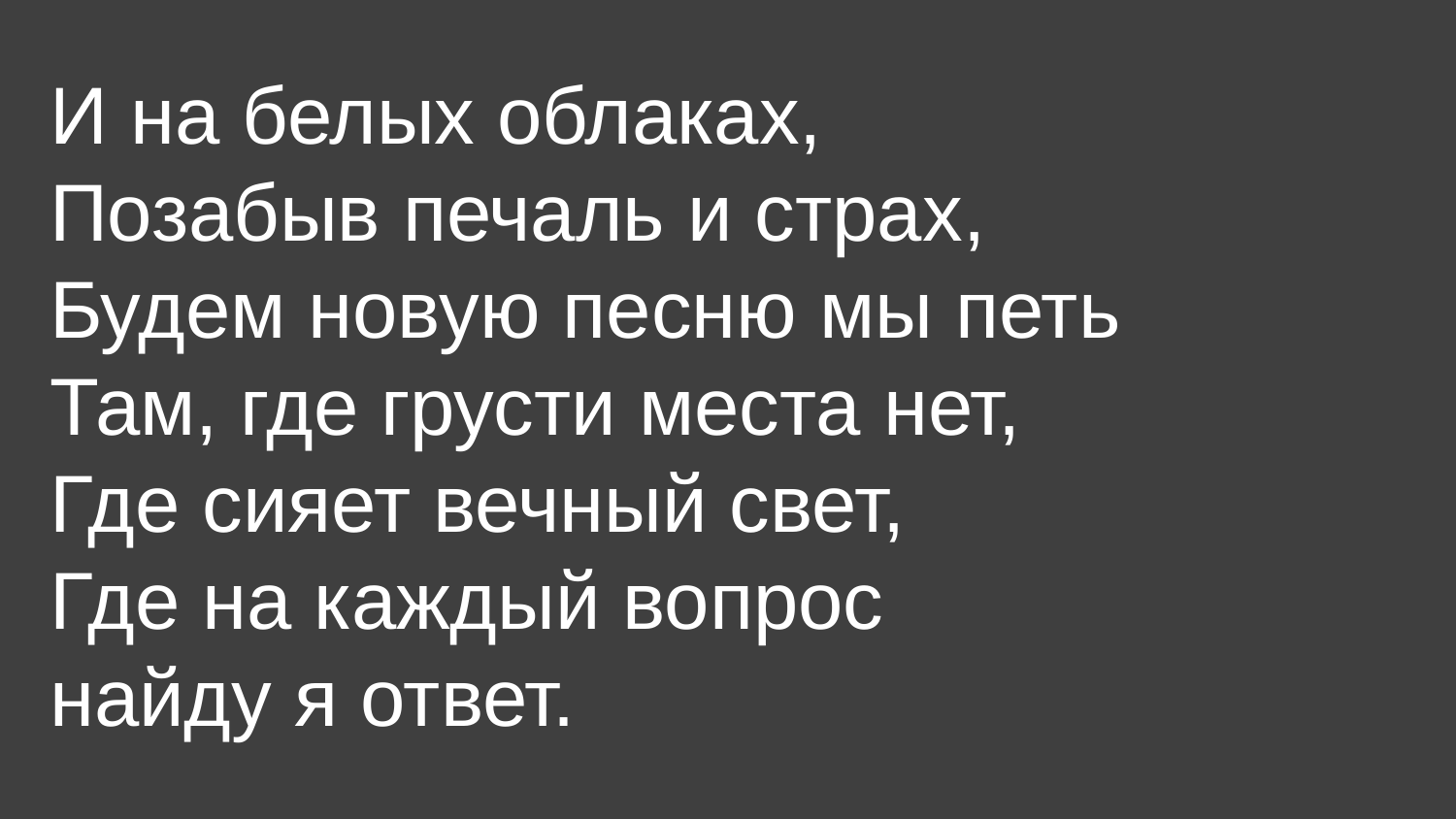

И на белых облаках,
Позабыв печаль и страх,
Будем новую песню мы петь
Там, где грусти места нет,
Где сияет вечный свет,
Где на каждый вопрос
найду я ответ.